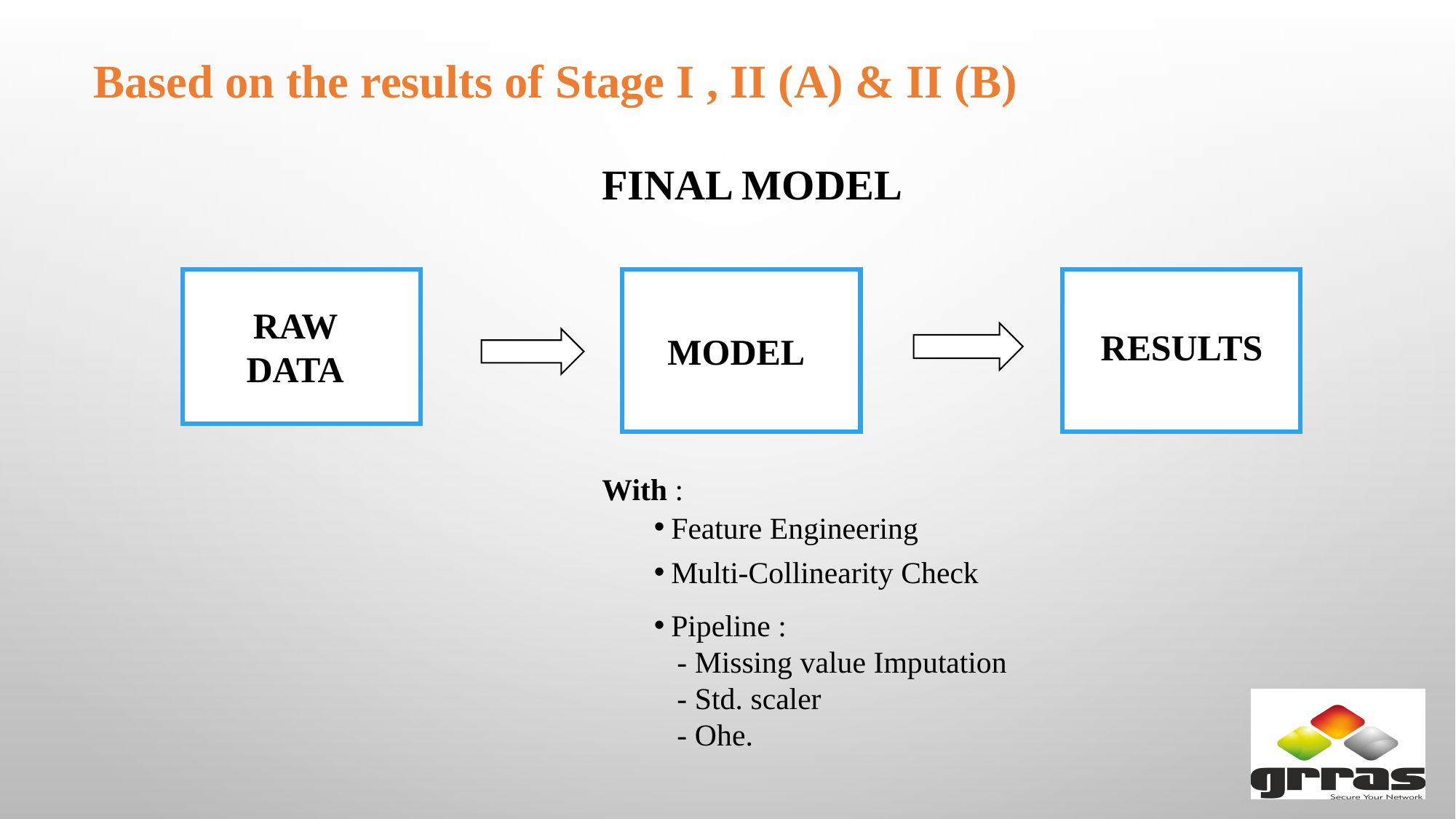

Based on the results of Stage I , II (A) & II (B)
FINAL MODEL

RAW DATA
RESULTS
MODEL

With :
Feature Engineering
Multi-Collinearity Check
Pipeline :
   - Missing value Imputation
   - Std. scaler
   - Ohe.